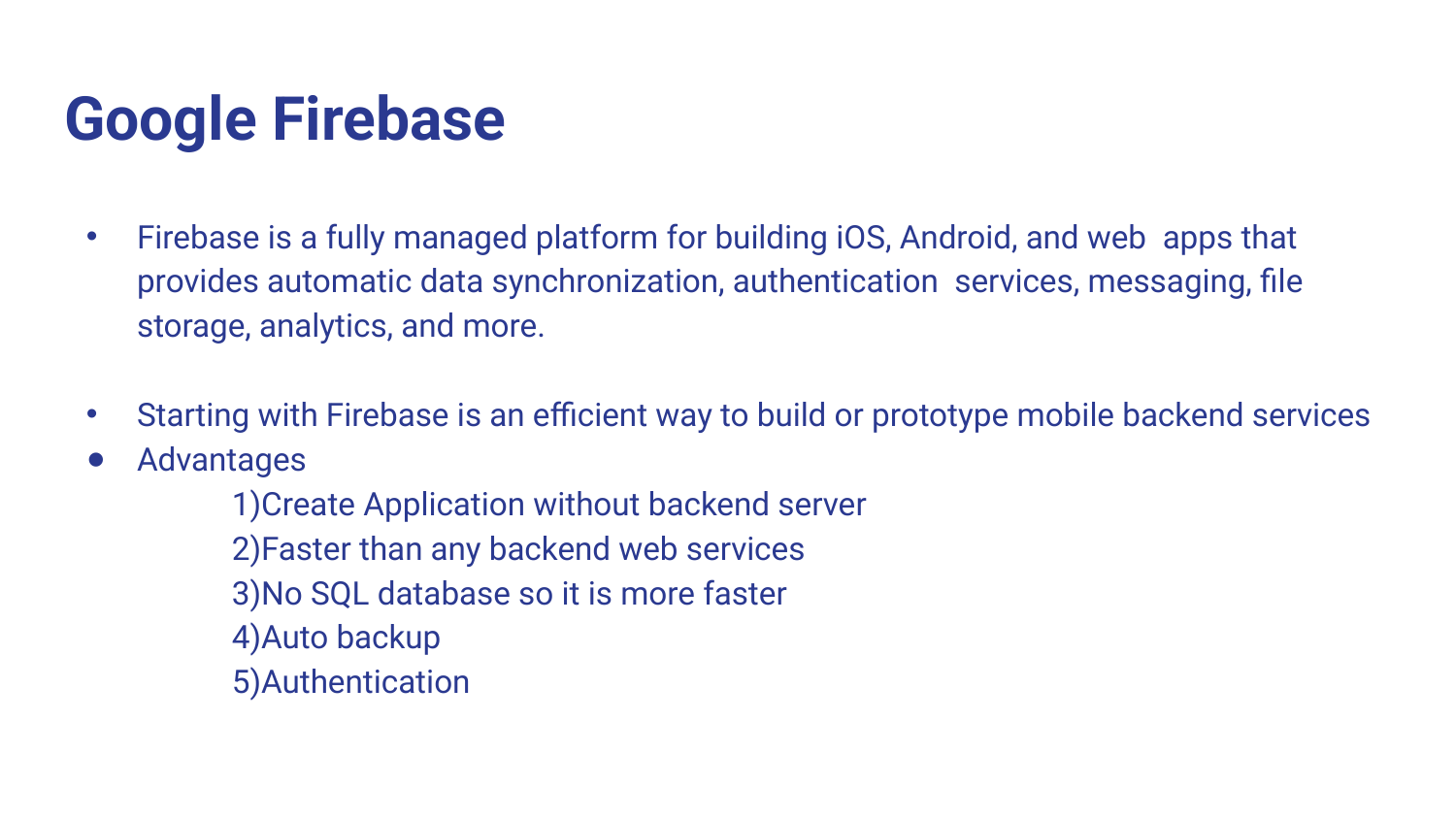

# Google Firebase
Firebase is a fully managed platform for building iOS, Android, and web  apps that provides automatic data synchronization, authentication  services, messaging, file storage, analytics, and more.

Starting with Firebase is an efficient way to build or prototype mobile backend services
Advantages
	1)Create Application without backend server
	2)Faster than any backend web services
	3)No SQL database so it is more faster
	4)Auto backup
	5)Authentication